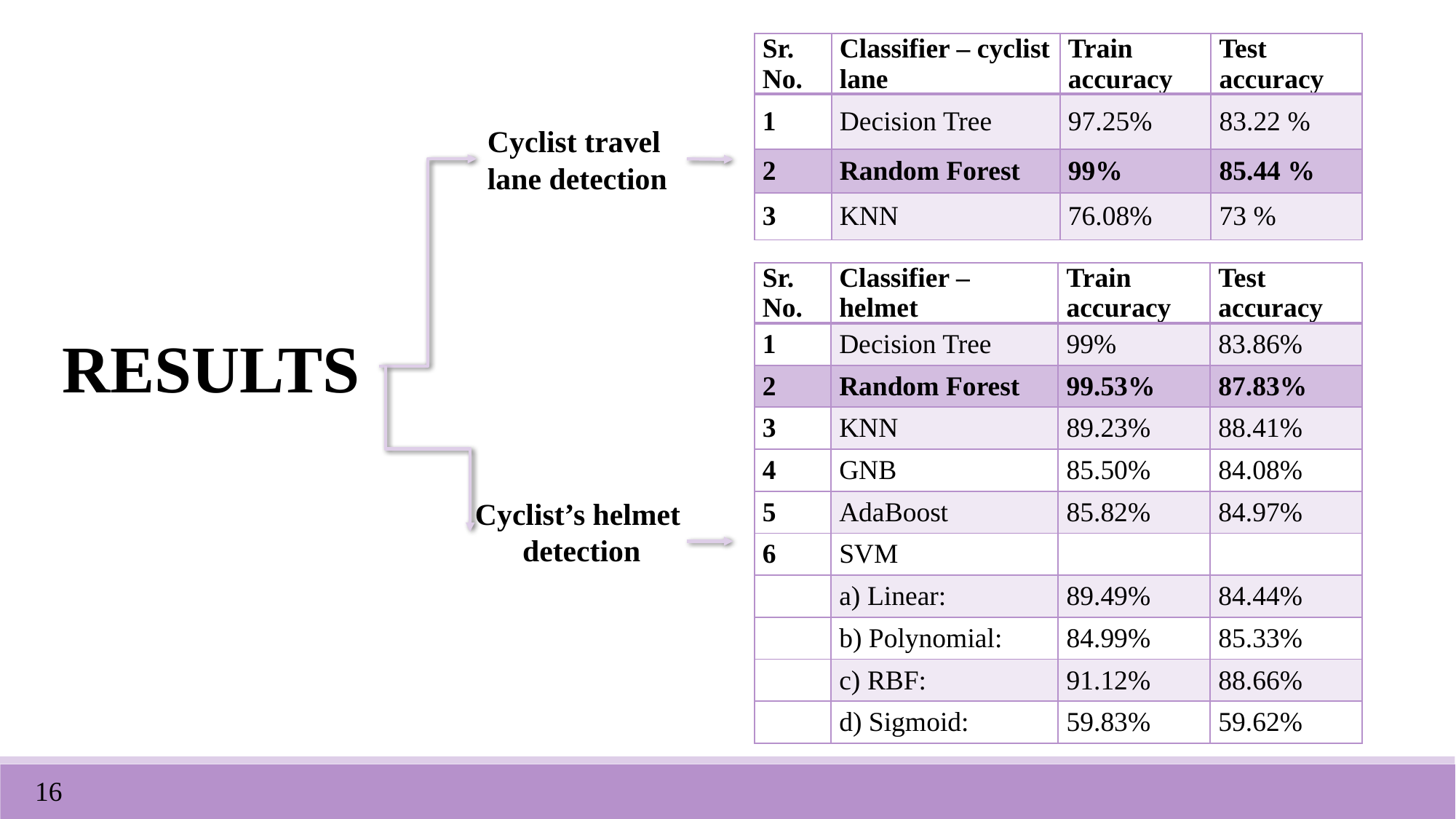

| Sr. No. | Classifier – cyclist lane | Train accuracy | Test accuracy |
| --- | --- | --- | --- |
| 1 | Decision Tree | 97.25% | 83.22 % |
| 2 | Random Forest | 99% | 85.44 % |
| 3 | KNN | 76.08% | 73 % |
RESULTS
Cyclist travel
lane detection
| Sr. No. | Classifier – helmet | Train accuracy | Test accuracy |
| --- | --- | --- | --- |
| 1 | Decision Tree | 99% | 83.86% |
| 2 | Random Forest | 99.53% | 87.83% |
| 3 | KNN | 89.23% | 88.41% |
| 4 | GNB | 85.50% | 84.08% |
| 5 | AdaBoost | 85.82% | 84.97% |
| 6 | SVM |  |  |
|  | a) Linear: | 89.49% | 84.44% |
|  | b) Polynomial: | 84.99% | 85.33% |
|  | c) RBF: | 91.12% | 88.66% |
|  | d) Sigmoid: | 59.83% | 59.62% |
Cyclist’s helmet
detection
16